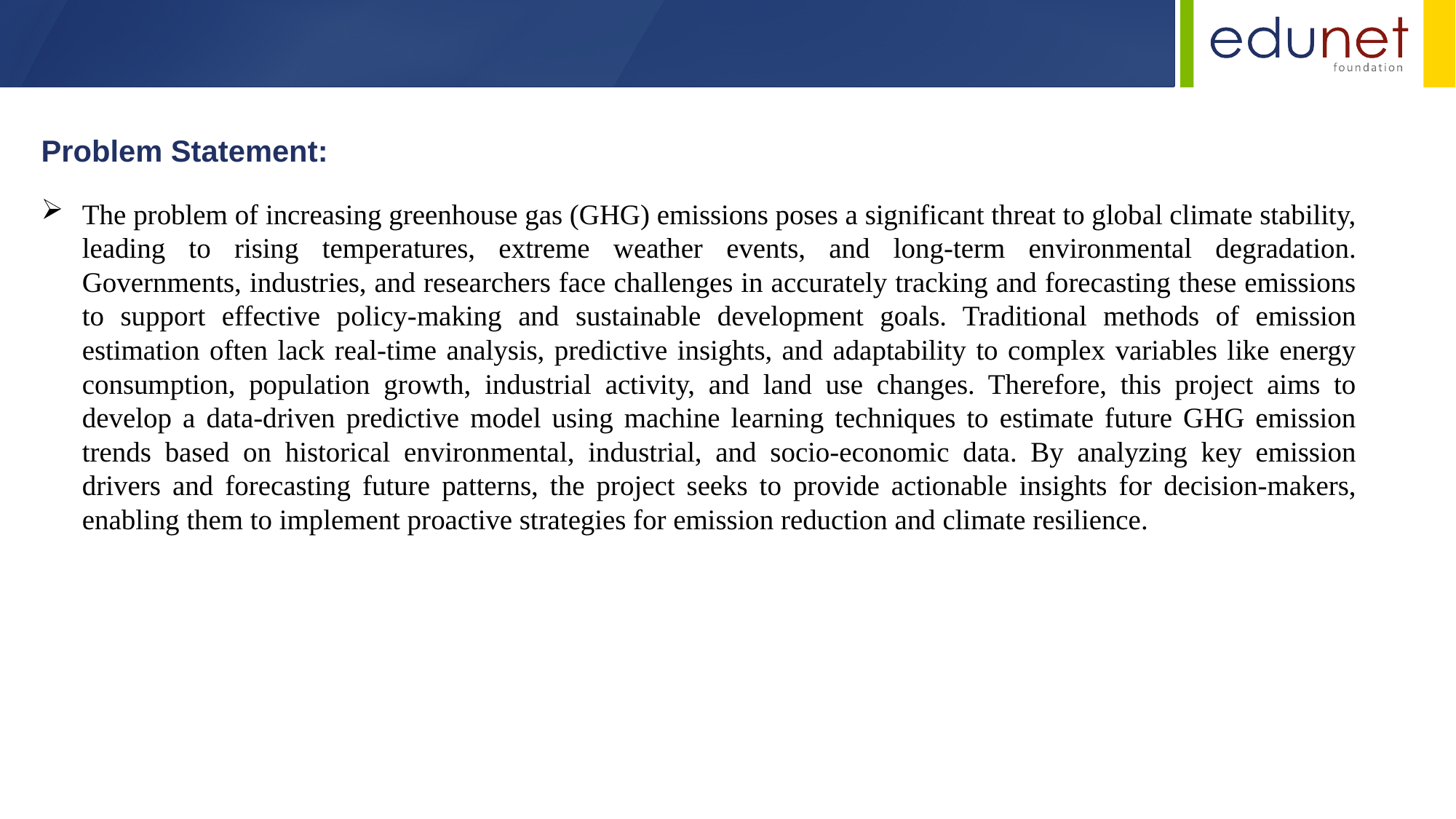

Problem Statement:
The problem of increasing greenhouse gas (GHG) emissions poses a significant threat to global climate stability, leading to rising temperatures, extreme weather events, and long-term environmental degradation. Governments, industries, and researchers face challenges in accurately tracking and forecasting these emissions to support effective policy-making and sustainable development goals. Traditional methods of emission estimation often lack real-time analysis, predictive insights, and adaptability to complex variables like energy consumption, population growth, industrial activity, and land use changes. Therefore, this project aims to develop a data-driven predictive model using machine learning techniques to estimate future GHG emission trends based on historical environmental, industrial, and socio-economic data. By analyzing key emission drivers and forecasting future patterns, the project seeks to provide actionable insights for decision-makers, enabling them to implement proactive strategies for emission reduction and climate resilience.